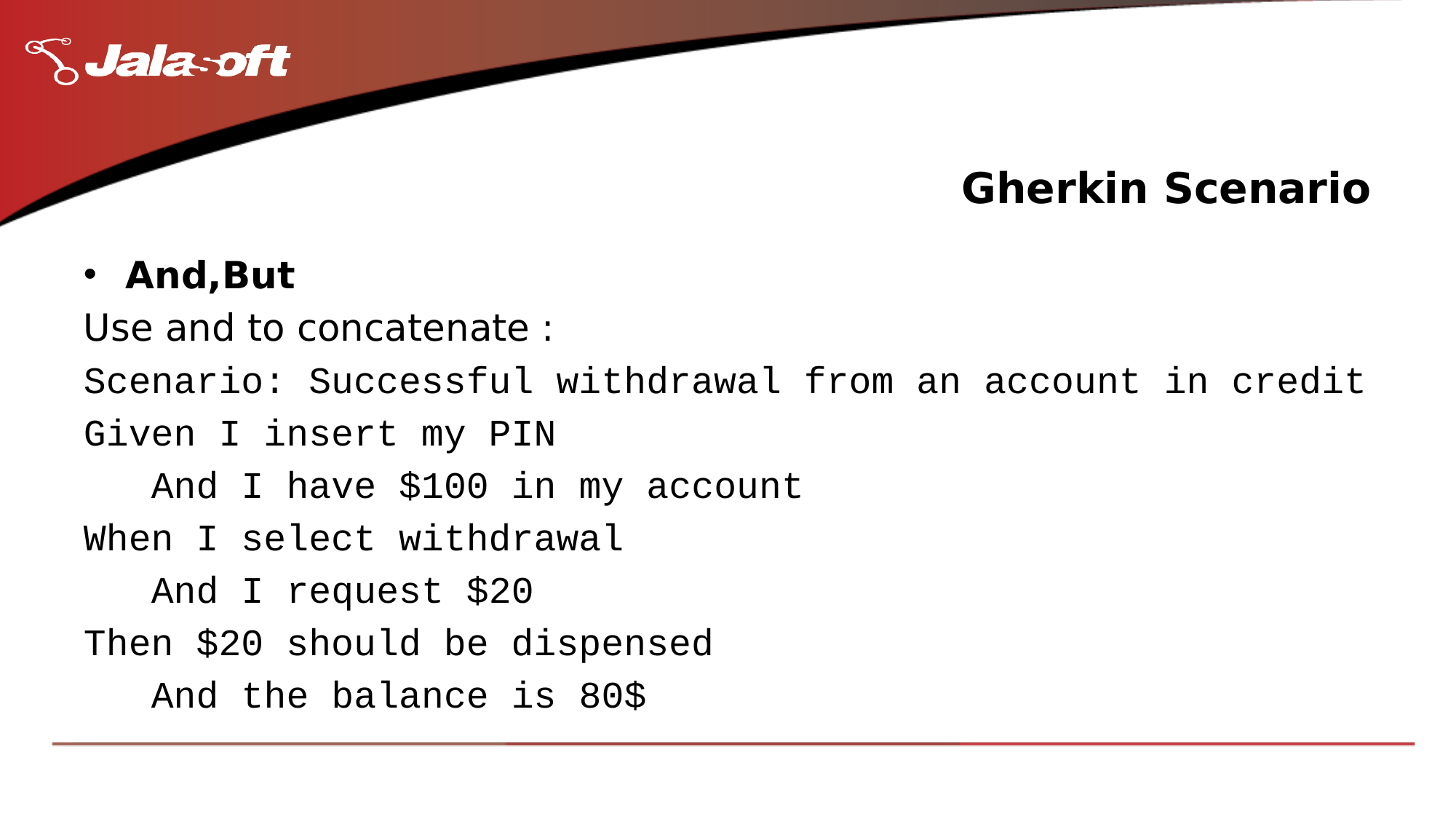

# Gherkin Scenario
And,But
Use and to concatenate :
Scenario: Successful withdrawal from an account in credit
Given I insert my PIN
   And I have $100 in my account
When I select withdrawal
   And I request $20
Then $20 should be dispensed
   And the balance is 80$